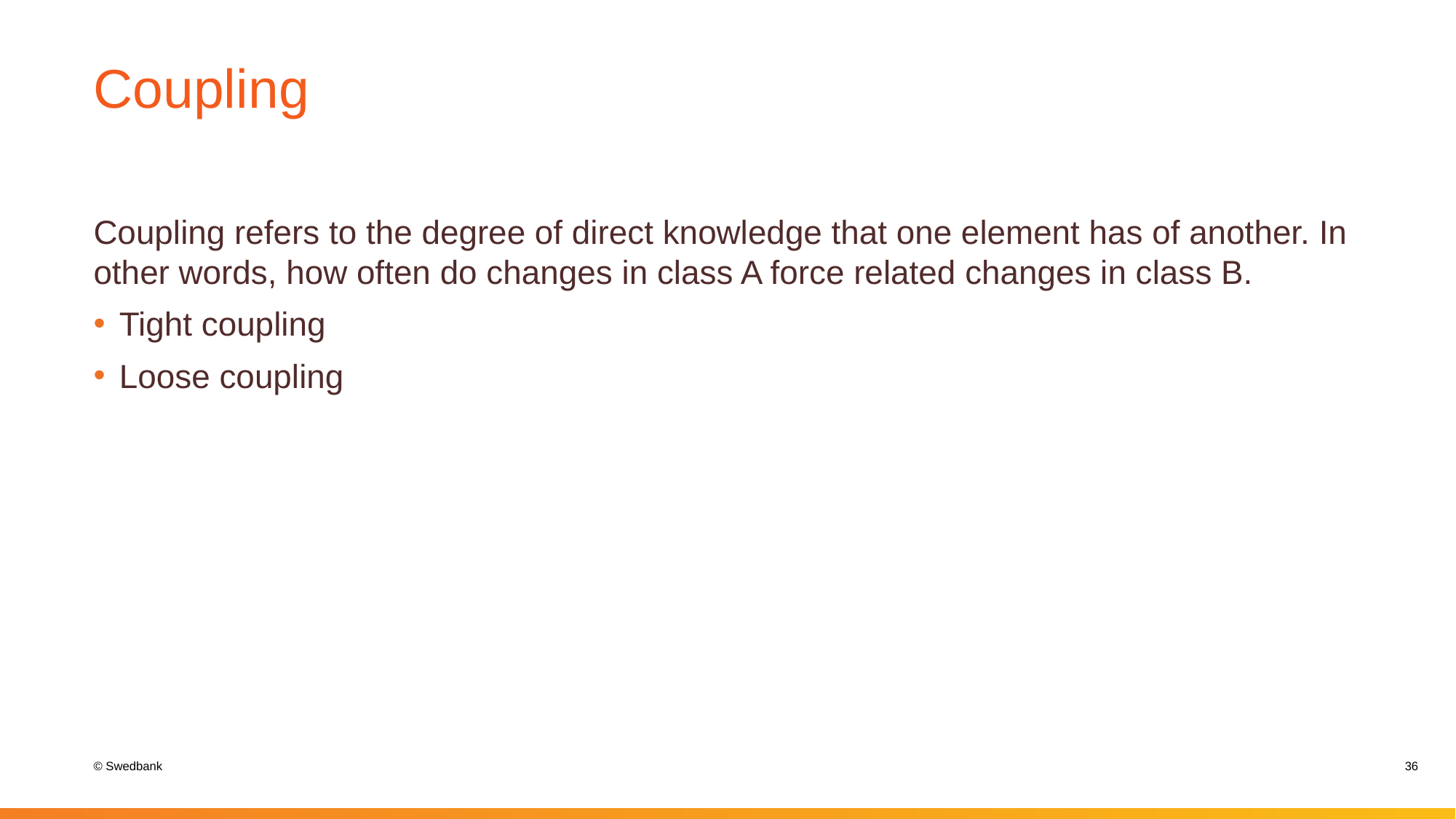

# Coupling
Coupling refers to the degree of direct knowledge that one element has of another. In other words, how often do changes in class A force related changes in class B.
Tight coupling
Loose coupling
36